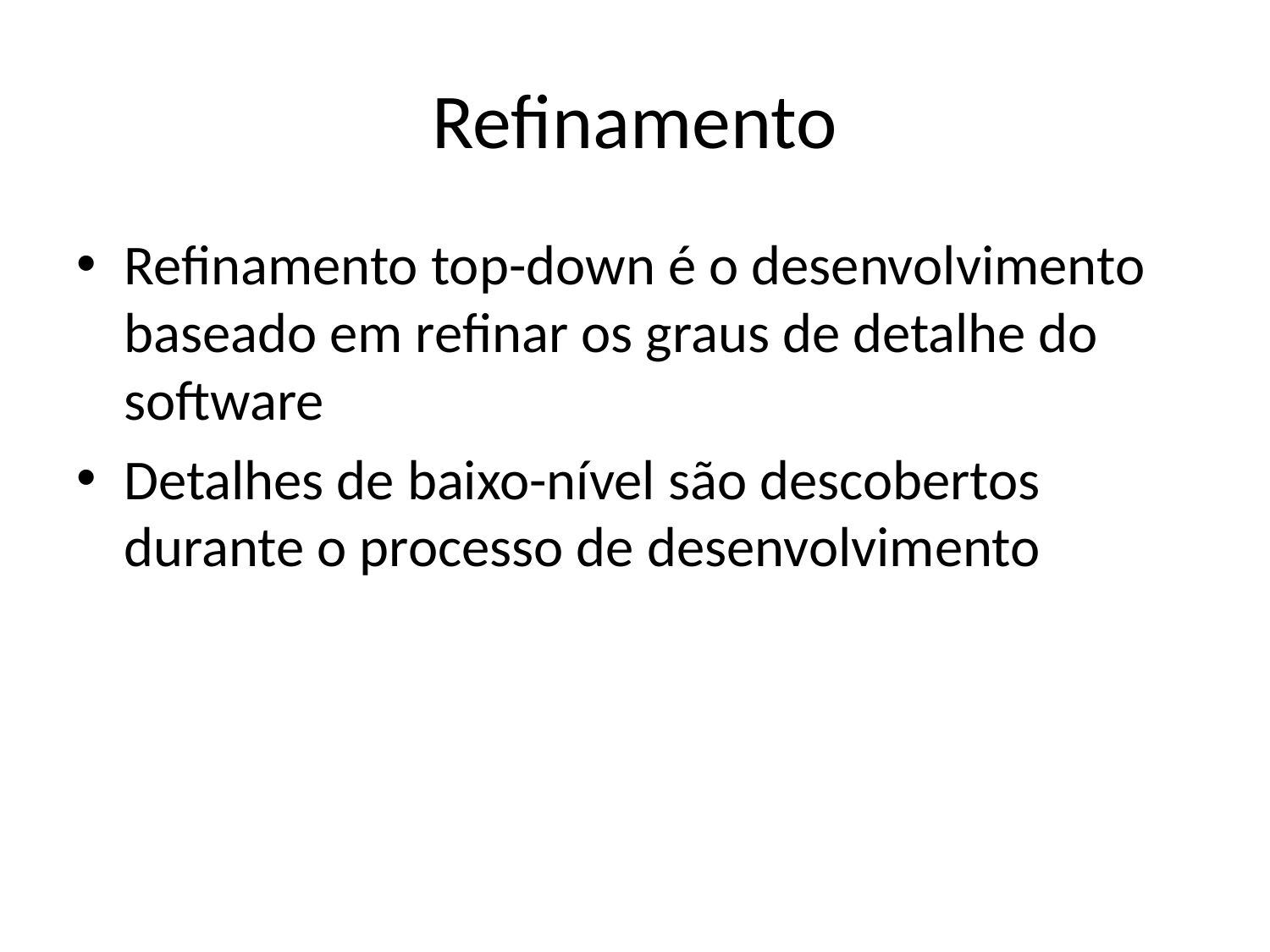

# Refinamento
Refinamento top-down é o desenvolvimento baseado em refinar os graus de detalhe do software
Detalhes de baixo-nível são descobertos durante o processo de desenvolvimento